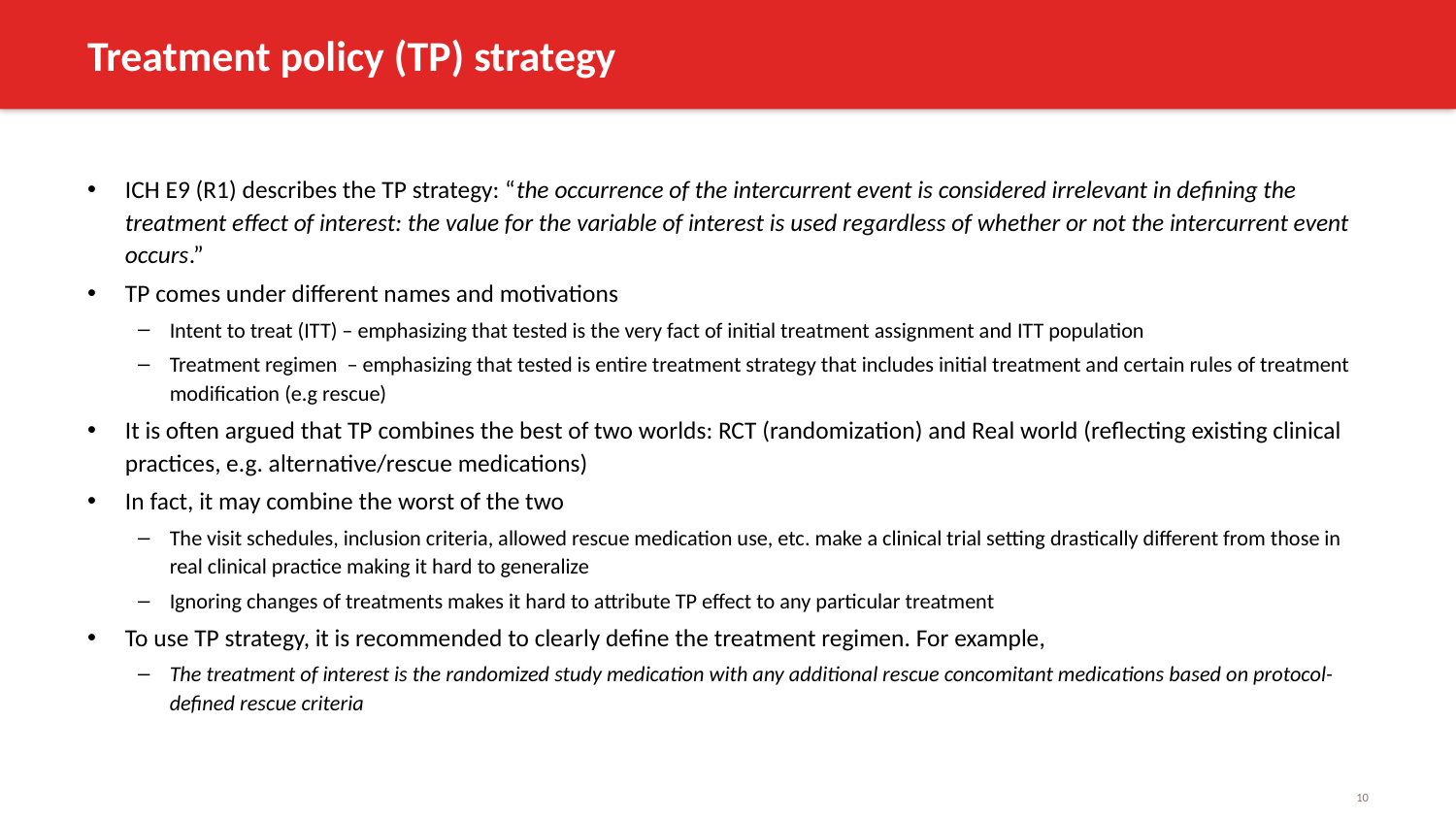

# Treatment policy (TP) strategy
ICH E9 (R1) describes the TP strategy: “the occurrence of the intercurrent event is considered irrelevant in defining the treatment effect of interest: the value for the variable of interest is used regardless of whether or not the intercurrent event occurs.”
TP comes under different names and motivations
Intent to treat (ITT) – emphasizing that tested is the very fact of initial treatment assignment and ITT population
Treatment regimen  – emphasizing that tested is entire treatment strategy that includes initial treatment and certain rules of treatment modification (e.g rescue)
It is often argued that TP combines the best of two worlds: RCT (randomization) and Real world (reflecting existing clinical practices, e.g. alternative/rescue medications)
In fact, it may combine the worst of the two
The visit schedules, inclusion criteria, allowed rescue medication use, etc. make a clinical trial setting drastically different from those in real clinical practice making it hard to generalize
Ignoring changes of treatments makes it hard to attribute TP effect to any particular treatment
To use TP strategy, it is recommended to clearly define the treatment regimen. For example,
The treatment of interest is the randomized study medication with any additional rescue concomitant medications based on protocol-defined rescue criteria
10